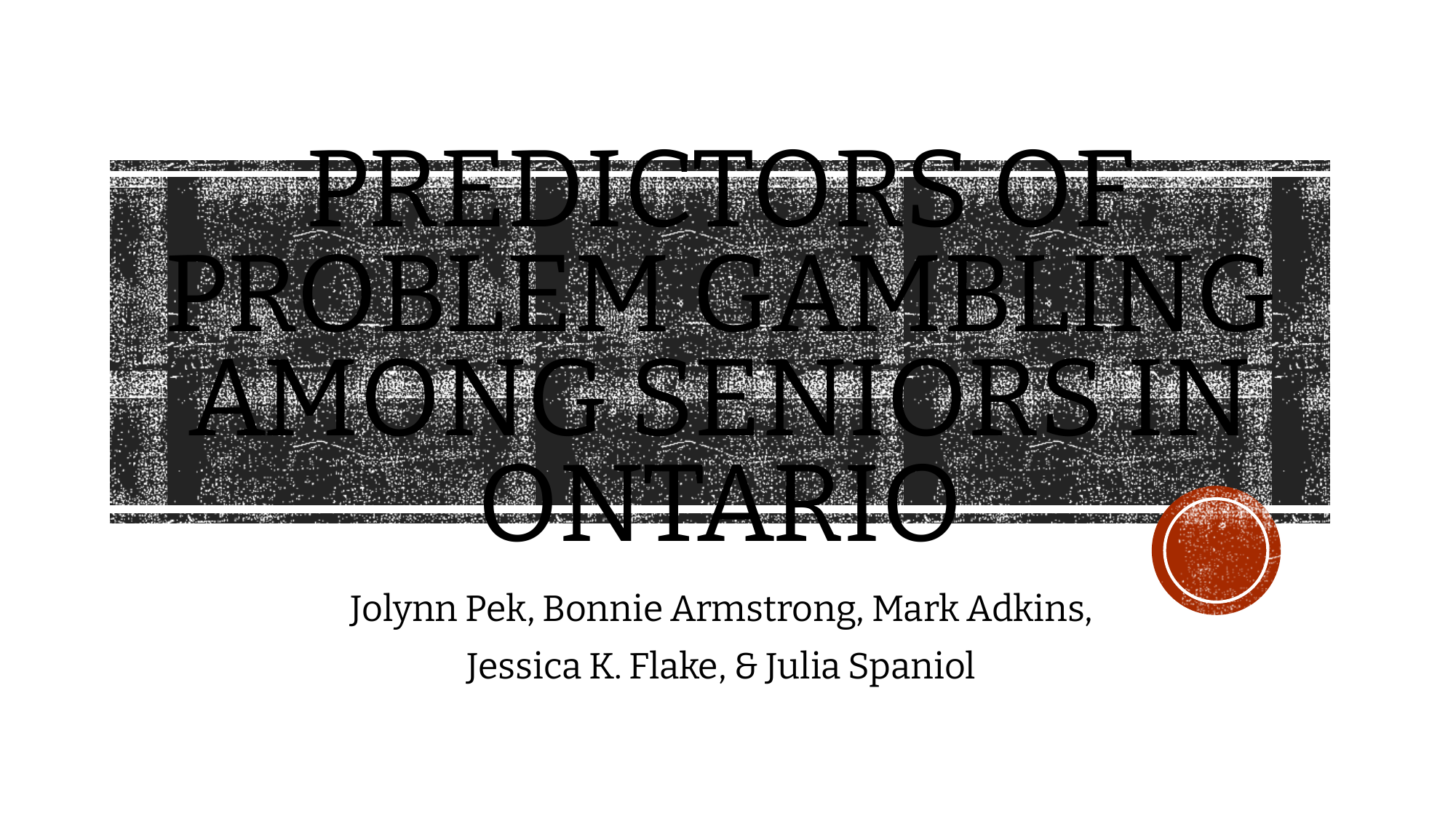

# Predictors of problem gambling among seniors in Ontario
Jolynn Pek, Bonnie Armstrong, Mark Adkins,
Jessica K. Flake, & Julia Spaniol